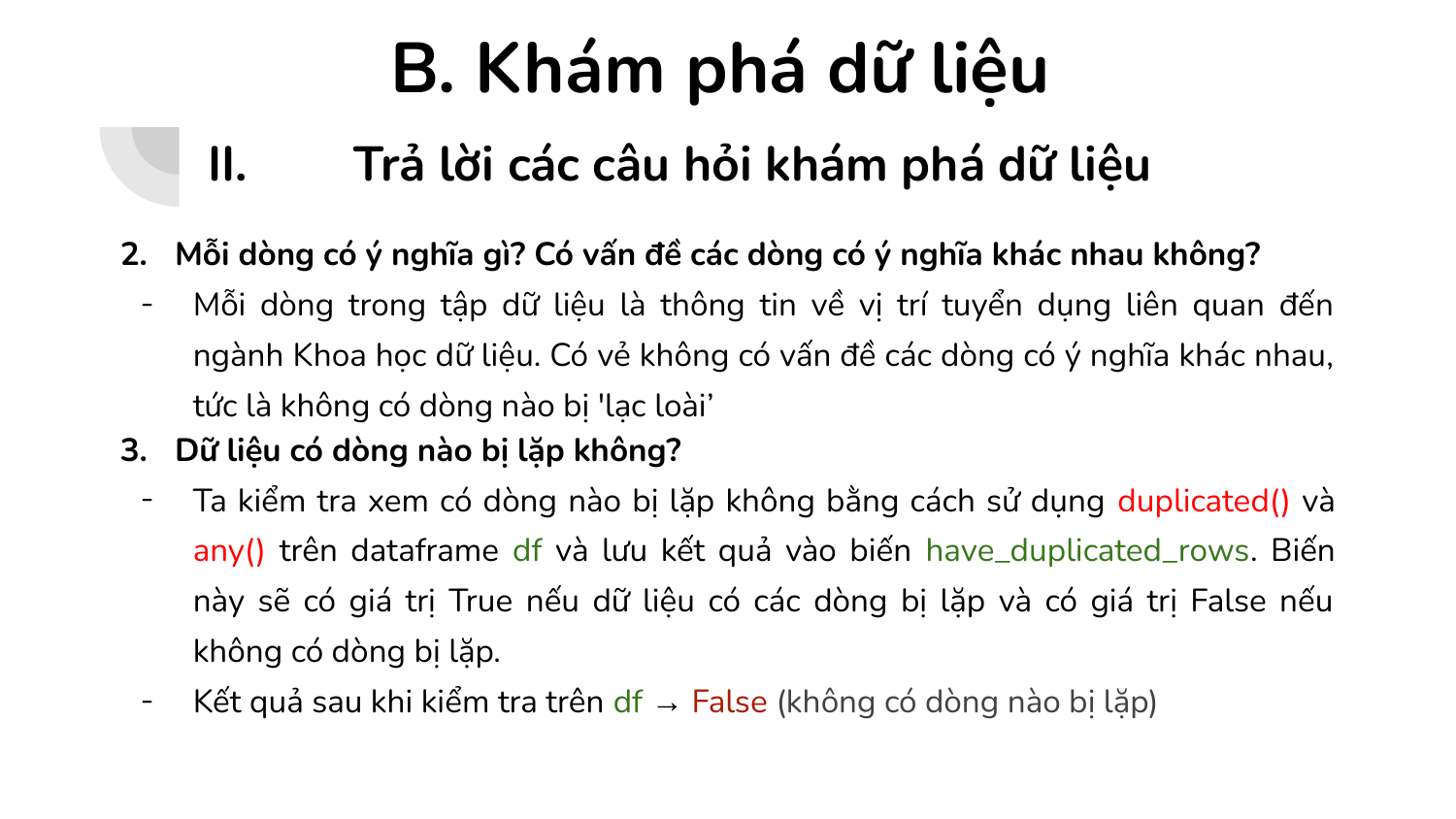

B. Khám phá dữ liệu
II.	Trả lời các câu hỏi khám phá dữ liệu
Mỗi dòng có ý nghĩa gì? Có vấn đề các dòng có ý nghĩa khác nhau không?
Mỗi dòng trong tập dữ liệu là thông tin về vị trí tuyển dụng liên quan đến ngành Khoa học dữ liệu. Có vẻ không có vấn đề các dòng có ý nghĩa khác nhau, tức là không có dòng nào bị 'lạc loài’
Dữ liệu có dòng nào bị lặp không?
Ta kiểm tra xem có dòng nào bị lặp không bằng cách sử dụng duplicated() và any() trên dataframe df và lưu kết quả vào biến have_duplicated_rows. Biến này sẽ có giá trị True nếu dữ liệu có các dòng bị lặp và có giá trị False nếu không có dòng bị lặp.
Kết quả sau khi kiểm tra trên df → False (không có dòng nào bị lặp)